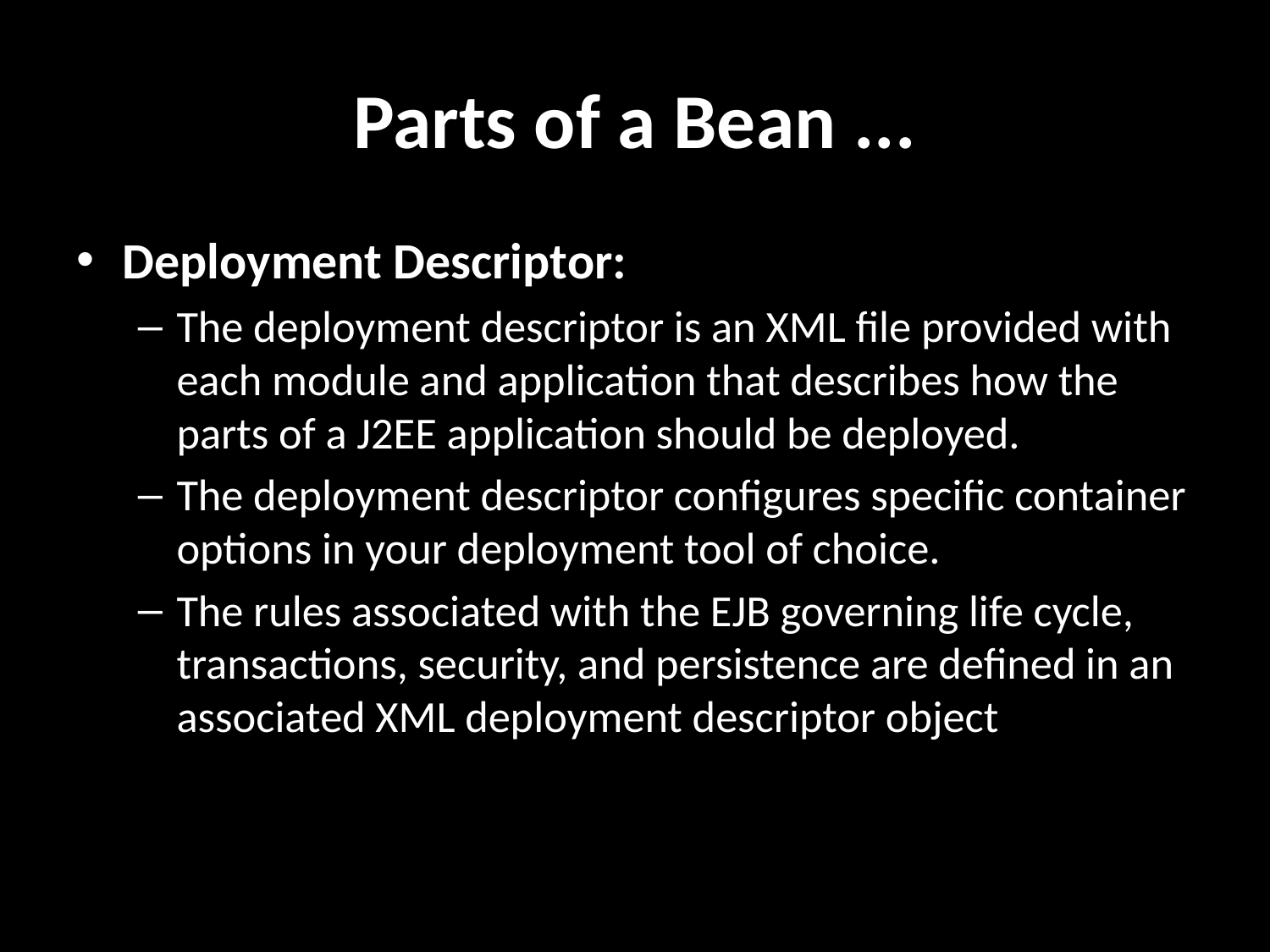

# Parts of a Bean ...
Deployment Descriptor:
The deployment descriptor is an XML file provided with each module and application that describes how the parts of a J2EE application should be deployed.
The deployment descriptor configures specific container options in your deployment tool of choice.
The rules associated with the EJB governing life cycle, transactions, security, and persistence are defined in an associated XML deployment descriptor object